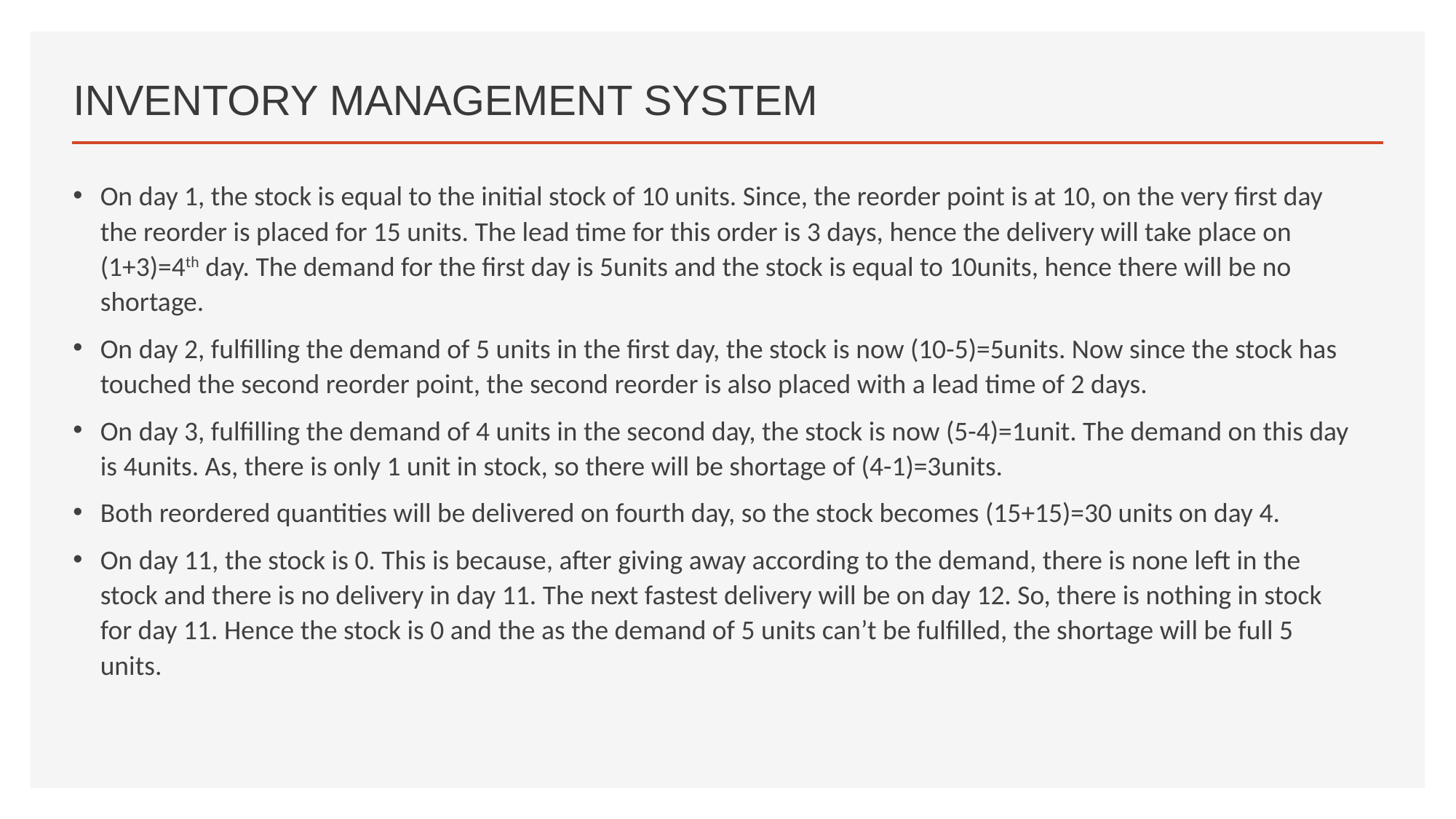

# INVENTORY MANAGEMENT SYSTEM
On day 1, the stock is equal to the initial stock of 10 units. Since, the reorder point is at 10, on the very first day the reorder is placed for 15 units. The lead time for this order is 3 days, hence the delivery will take place on (1+3)=4th day. The demand for the first day is 5units and the stock is equal to 10units, hence there will be no shortage.
On day 2, fulfilling the demand of 5 units in the first day, the stock is now (10-5)=5units. Now since the stock has touched the second reorder point, the second reorder is also placed with a lead time of 2 days.
On day 3, fulfilling the demand of 4 units in the second day, the stock is now (5-4)=1unit. The demand on this day is 4units. As, there is only 1 unit in stock, so there will be shortage of (4-1)=3units.
Both reordered quantities will be delivered on fourth day, so the stock becomes (15+15)=30 units on day 4.
On day 11, the stock is 0. This is because, after giving away according to the demand, there is none left in the stock and there is no delivery in day 11. The next fastest delivery will be on day 12. So, there is nothing in stock for day 11. Hence the stock is 0 and the as the demand of 5 units can’t be fulfilled, the shortage will be full 5 units.